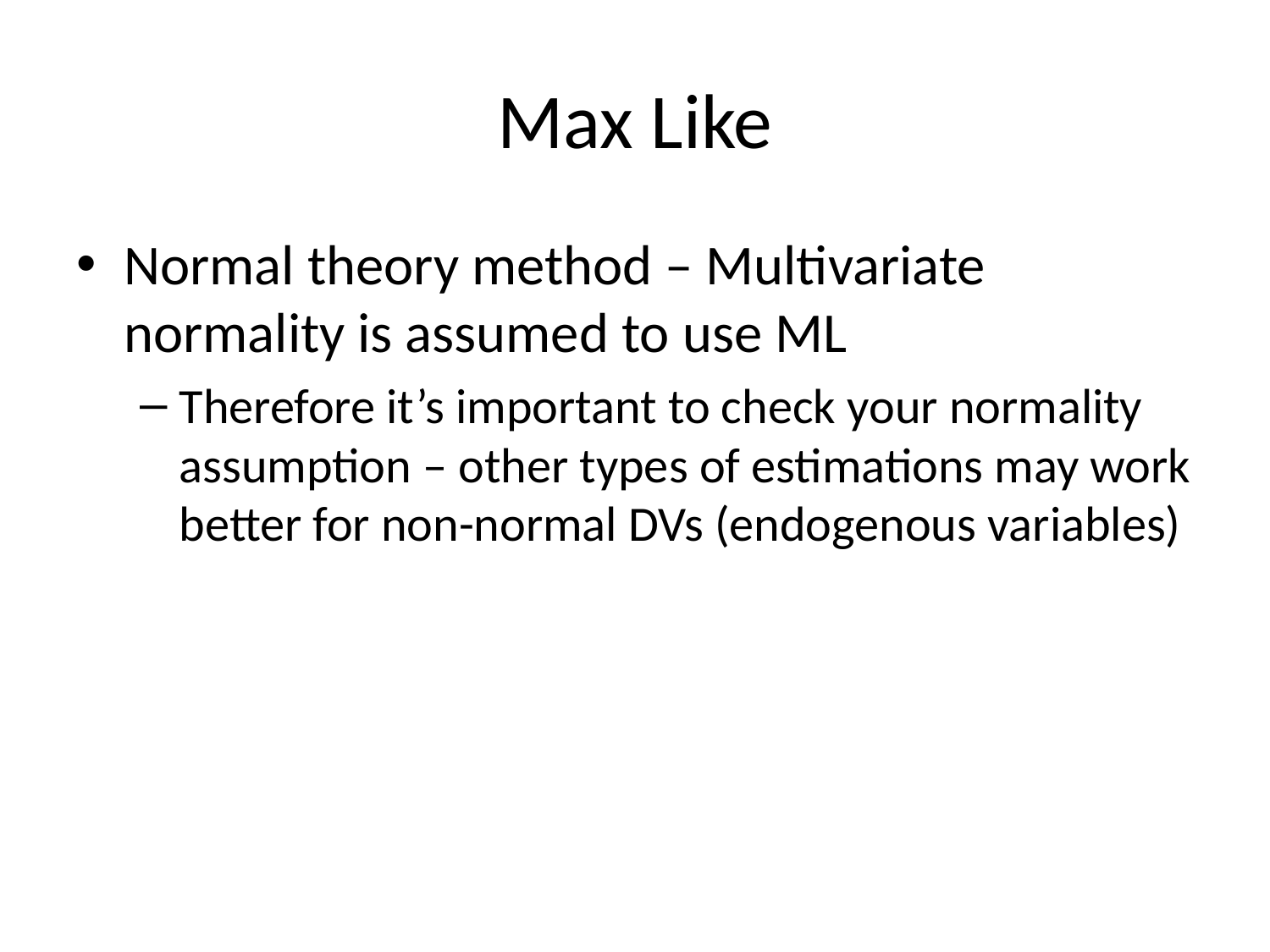

# Max Like
Normal theory method – Multivariate normality is assumed to use ML
Therefore it’s important to check your normality assumption – other types of estimations may work better for non-normal DVs (endogenous variables)